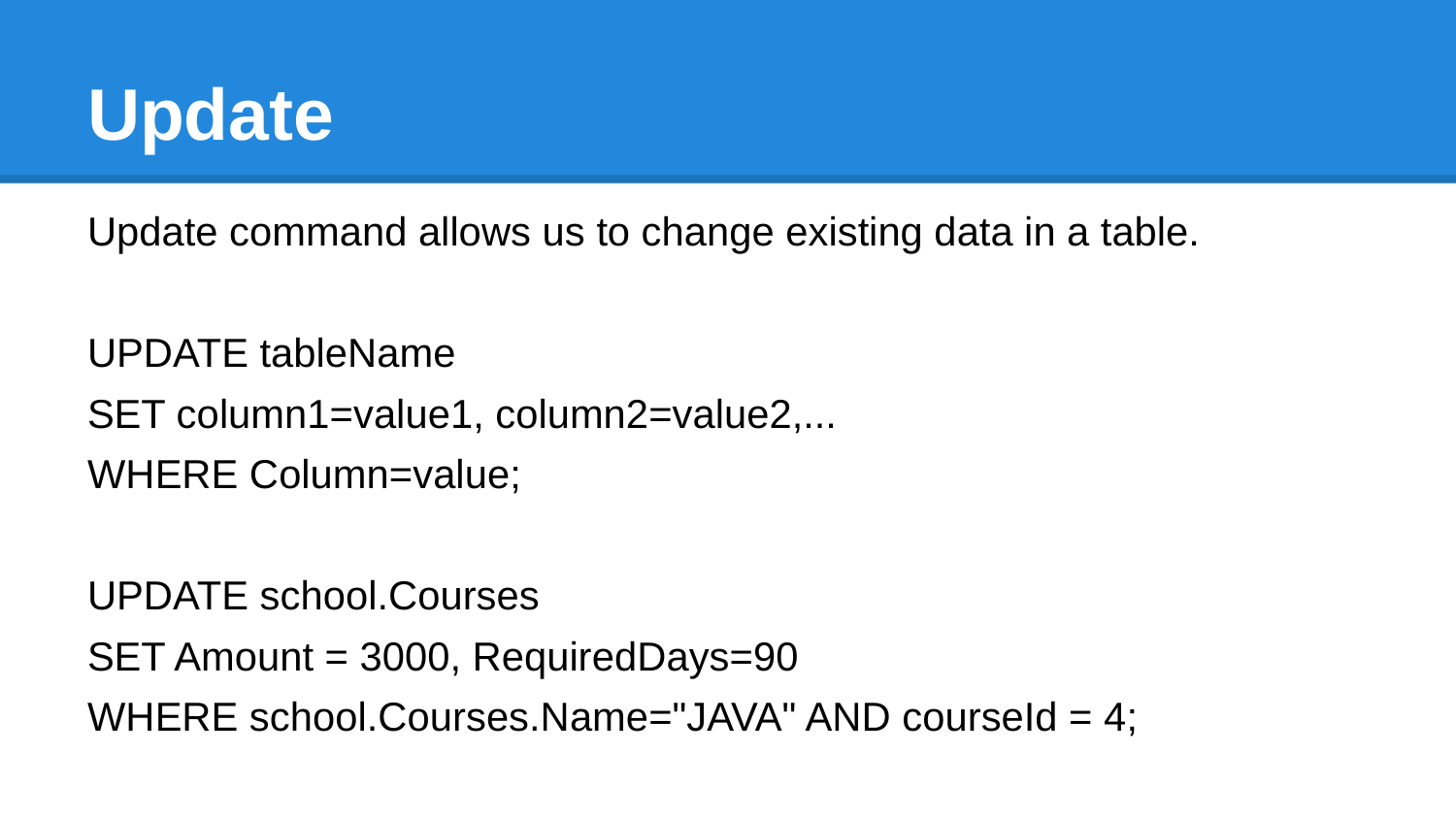

# Update
Update command allows us to change existing data in a table.

UPDATE tableName
SET column1=value1, column2=value2,...
WHERE Column=value;

UPDATE school.Courses
SET Amount = 3000, RequiredDays=90
WHERE school.Courses.Name="JAVA" AND courseId = 4;